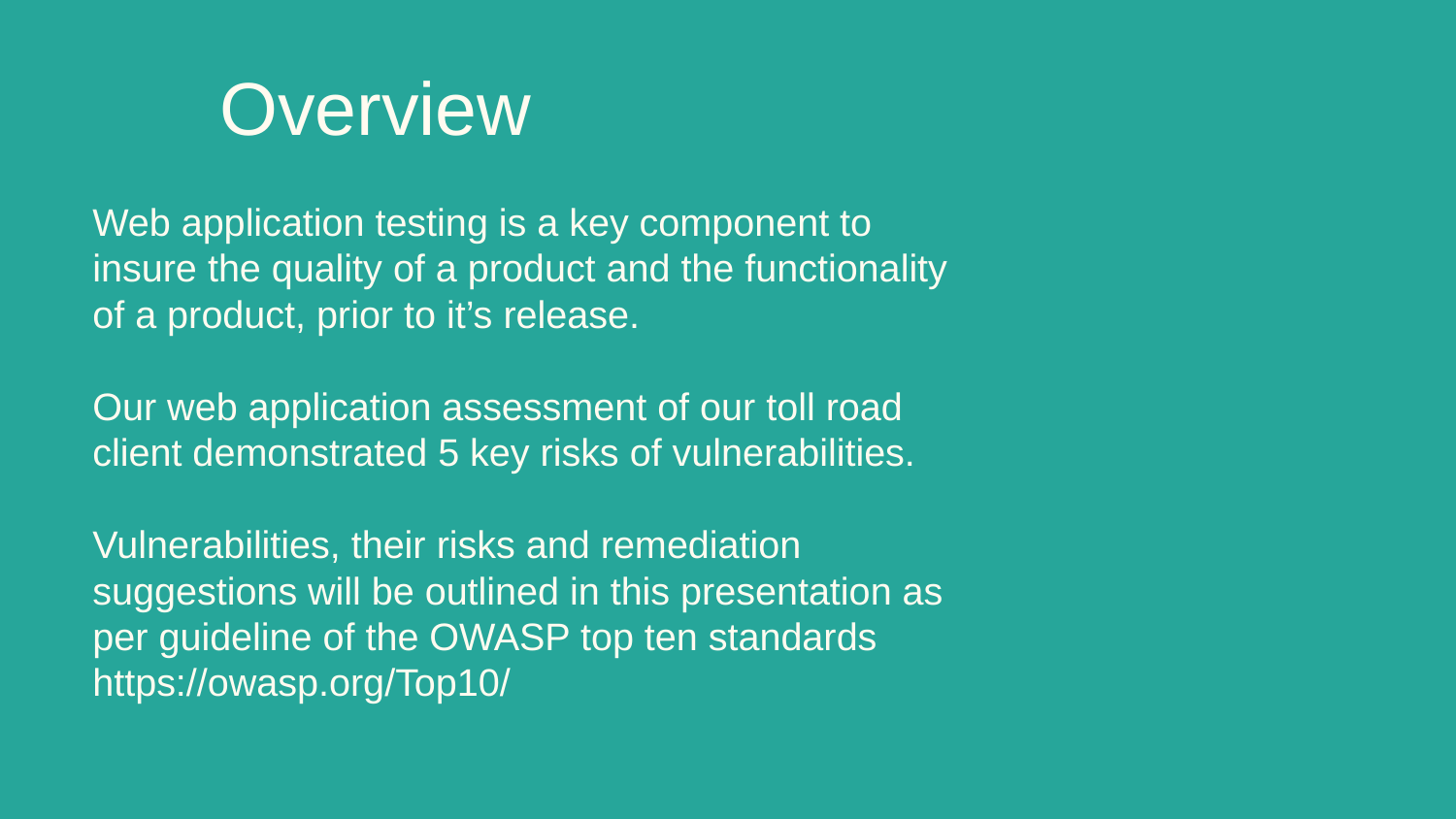

Overview
# Web application testing is a key component to insure the quality of a product and the functionality of a product, prior to it’s release.

Our web application assessment of our toll road client demonstrated 5 key risks of vulnerabilities.

Vulnerabilities, their risks and remediation suggestions will be outlined in this presentation as per guideline of the OWASP top ten standards https://owasp.org/Top10/